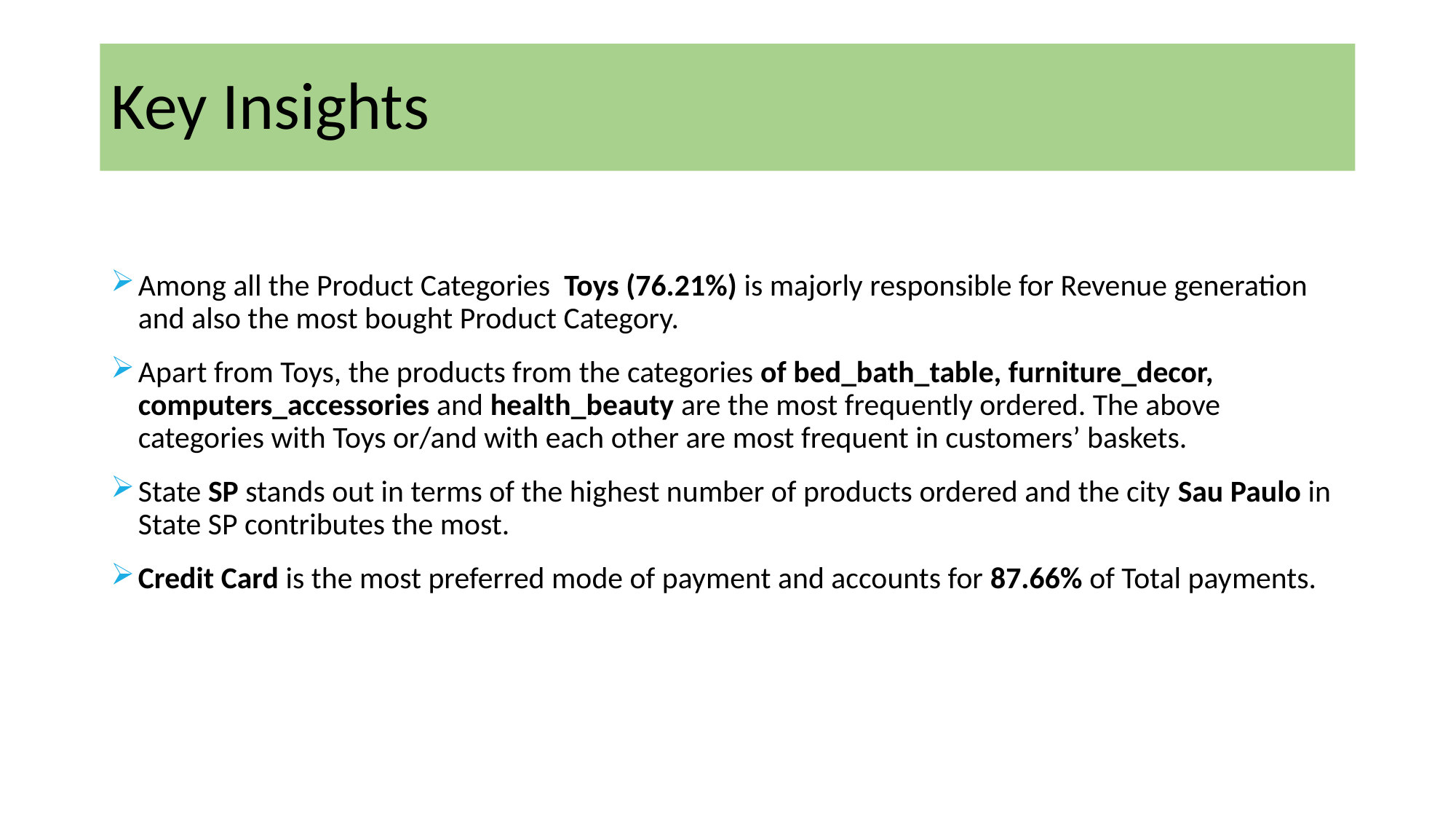

# Key Insights
Among all the Product Categories  Toys (76.21%) is majorly responsible for Revenue generation and also the most bought Product Category.
Apart from Toys, the products from the categories of bed_bath_table, furniture_decor, computers_accessories and health_beauty are the most frequently ordered. The above categories with Toys or/and with each other are most frequent in customers’ baskets.
State SP stands out in terms of the highest number of products ordered and the city Sau Paulo in State SP contributes the most.
Credit Card is the most preferred mode of payment and accounts for 87.66% of Total payments.